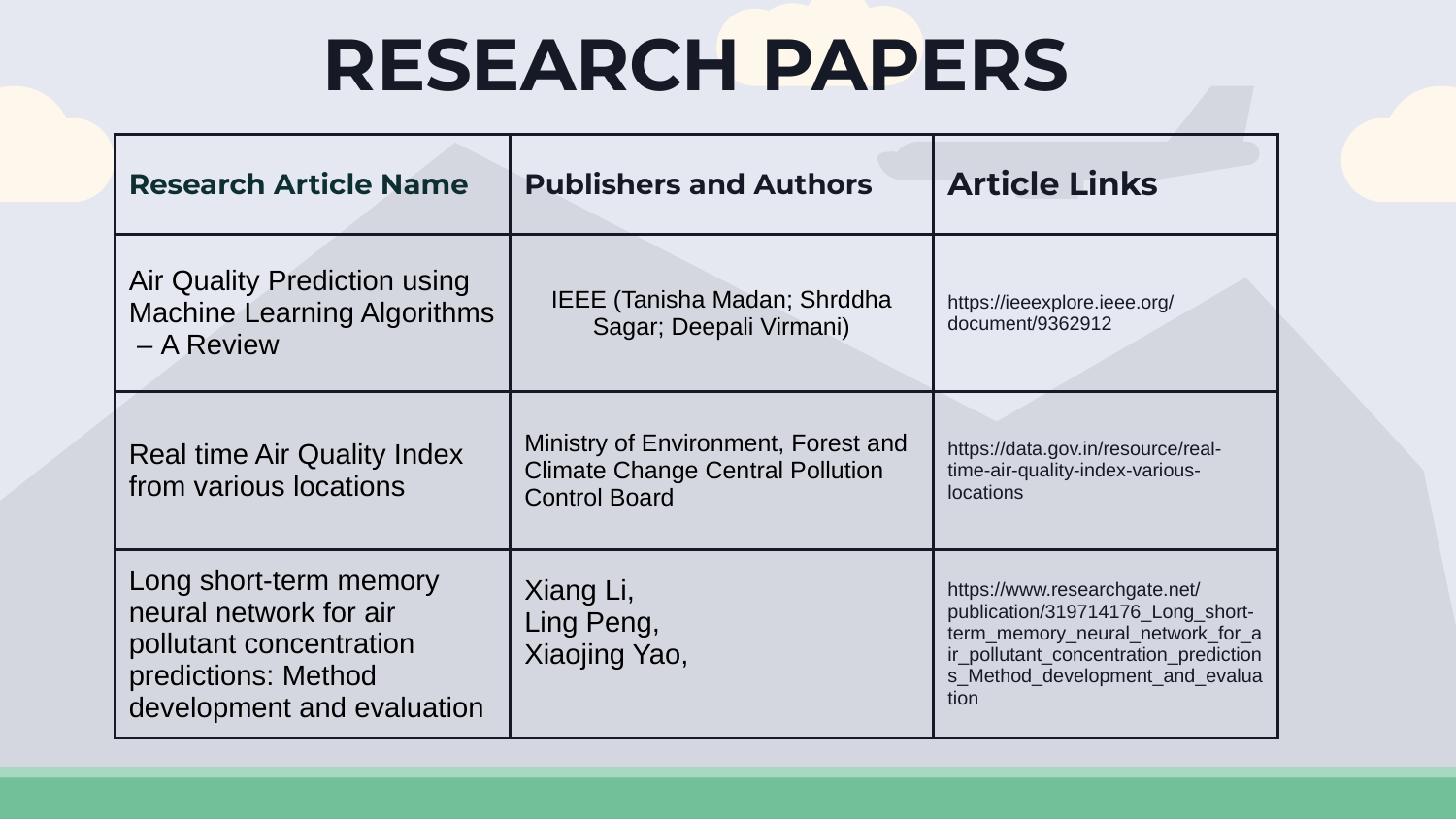

# RESEARCH PAPERS
| Research Article Name | Publishers and Authors | Article Links |
| --- | --- | --- |
| Air Quality Prediction using Machine Learning Algorithms – A Review | IEEE (Tanisha Madan; Shrddha Sagar; Deepali Virmani) | https://ieeexplore.ieee.org/document/9362912 |
| Real time Air Quality Index from various locations | Ministry of Environment, Forest and Climate Change Central Pollution Control Board | https://data.gov.in/resource/real-time-air-quality-index-various-locations |
| Long short-term memory neural network for air pollutant concentration predictions: Method development and evaluation | Xiang Li, Ling Peng, Xiaojing Yao, | https://www.researchgate.net/publication/319714176\_Long\_short-term\_memory\_neural\_network\_for\_air\_pollutant\_concentration\_predictions\_Method\_development\_and\_evaluation |